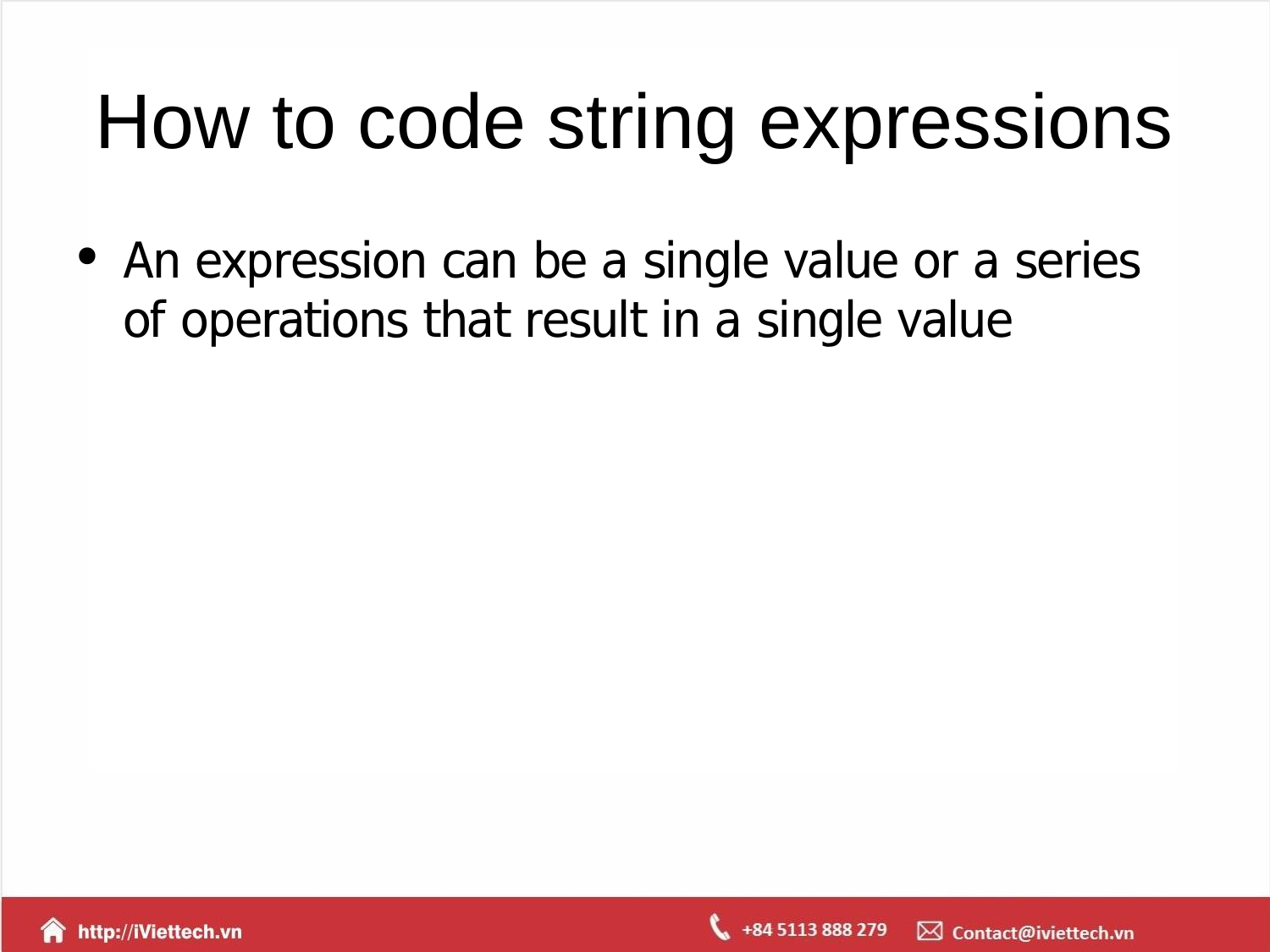

# How to code string expressions
An expression can be a single value or a series of operations that result in a single value